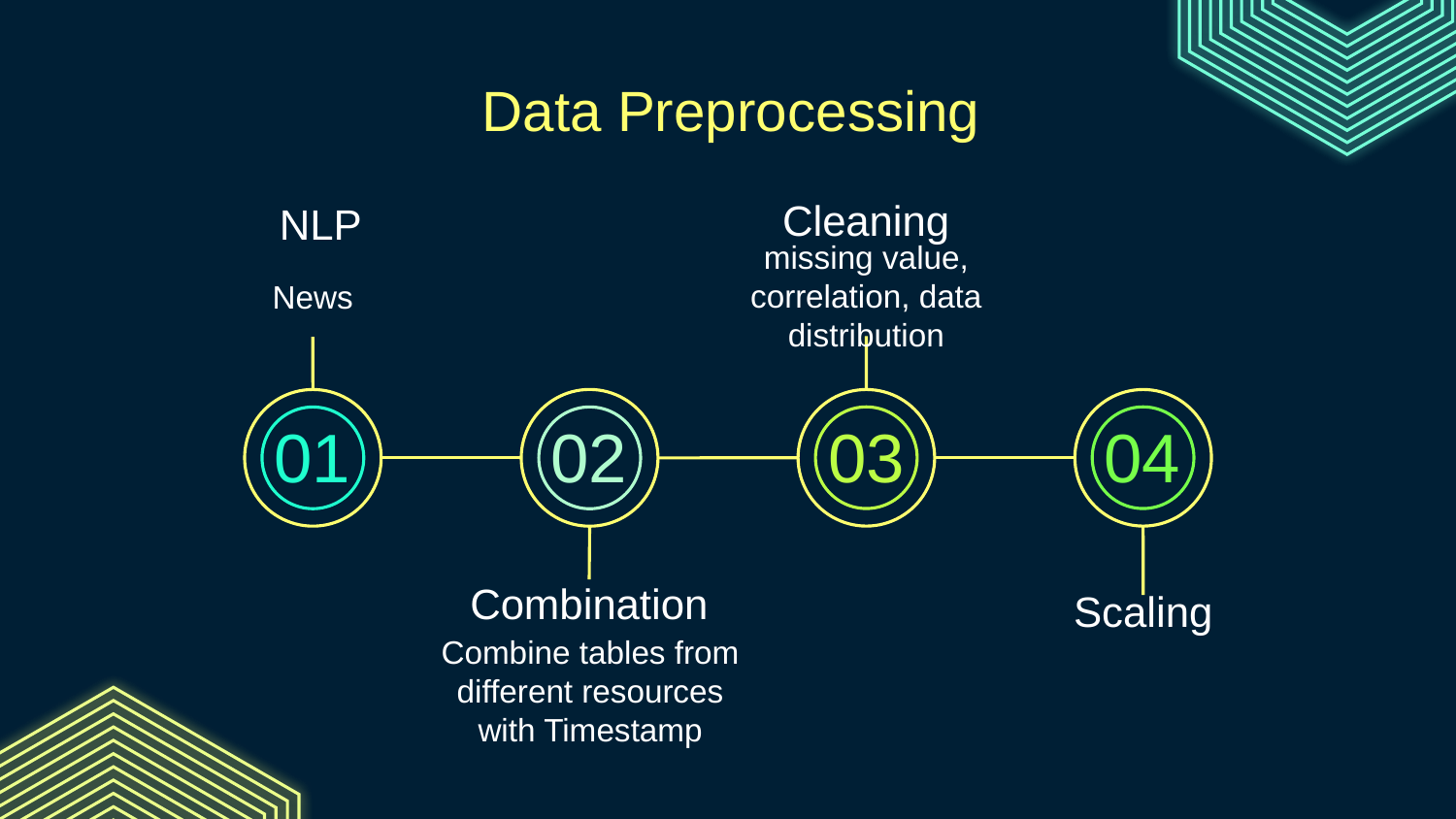

# Data Preprocessing
 NLP
Cleaning
News
missing value, correlation, data distribution

01
02
03
04

Combination

Scaling

Combine tables from different resources with Timestamp